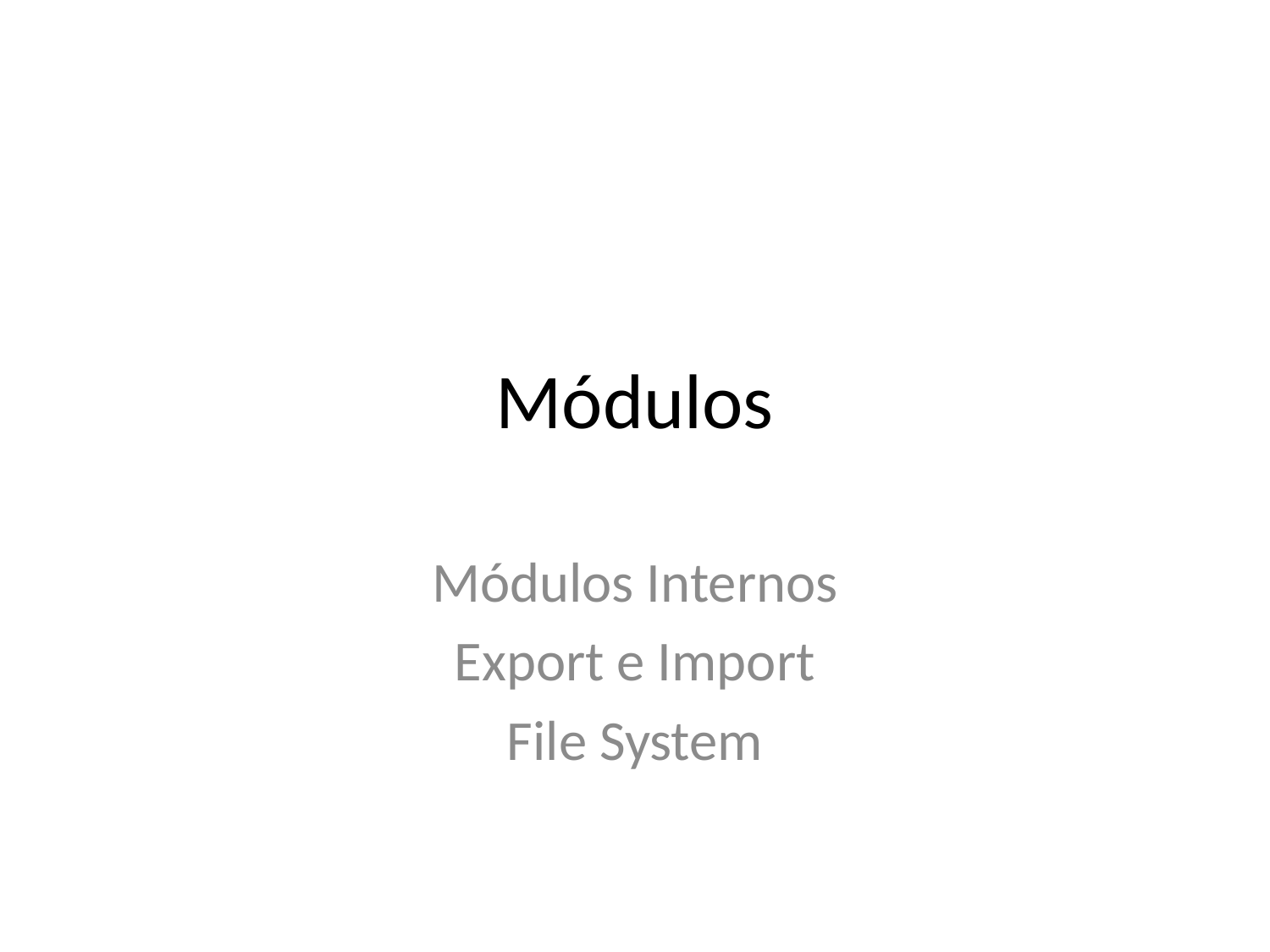

# Módulos
Módulos Internos
Export e Import
File System